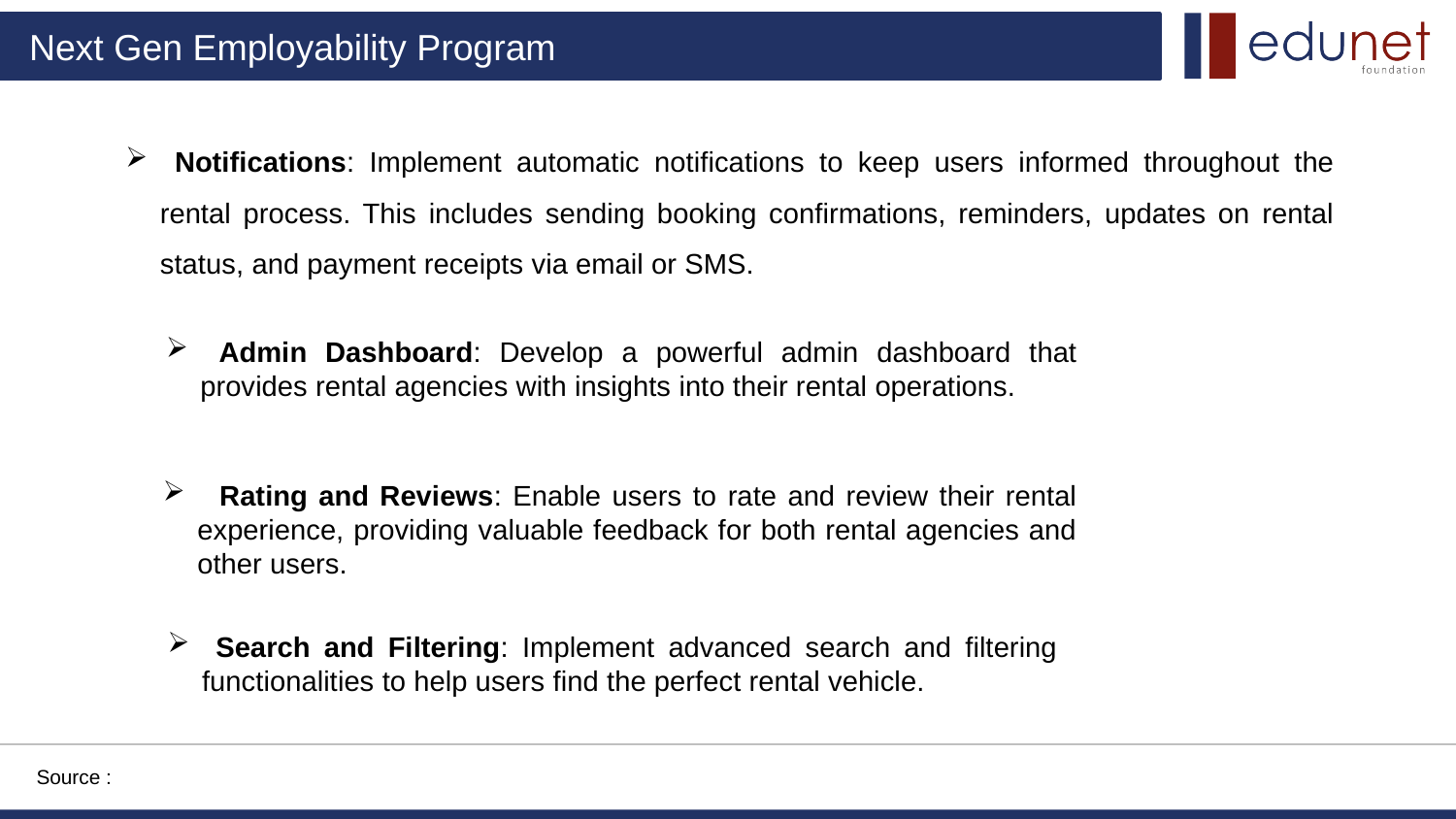

Notifications: Implement automatic notifications to keep users informed throughout the rental process. This includes sending booking confirmations, reminders, updates on rental status, and payment receipts via email or SMS.
 Admin Dashboard: Develop a powerful admin dashboard that provides rental agencies with insights into their rental operations.
  Rating and Reviews: Enable users to rate and review their rental experience, providing valuable feedback for both rental agencies and other users.
 Search and Filtering: Implement advanced search and filtering functionalities to help users find the perfect rental vehicle.
Source :